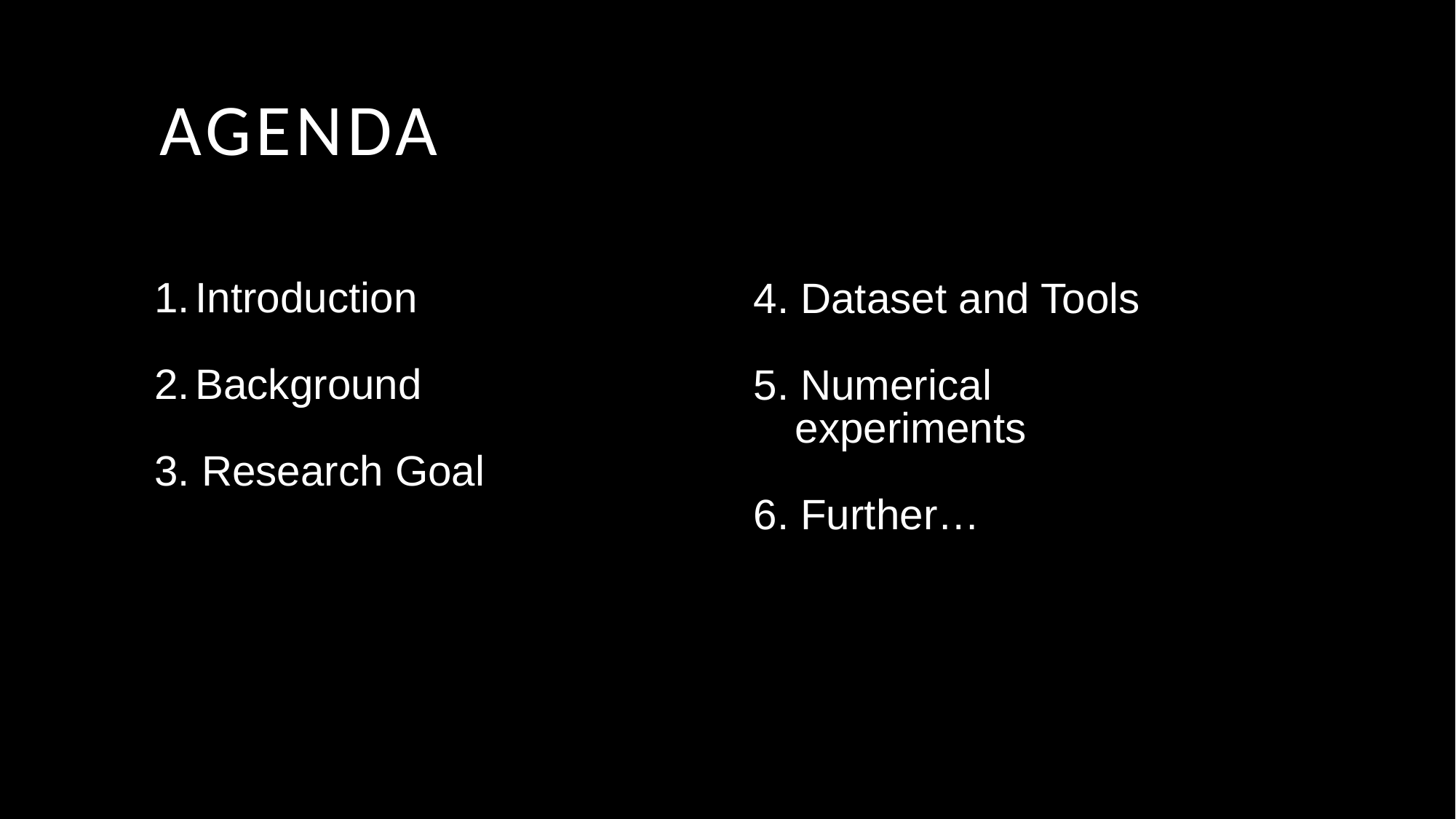

# Agenda

4. Dataset and Tools

5. Numerical experiments

6. Further…

Introduction

Background

3. Research Goal